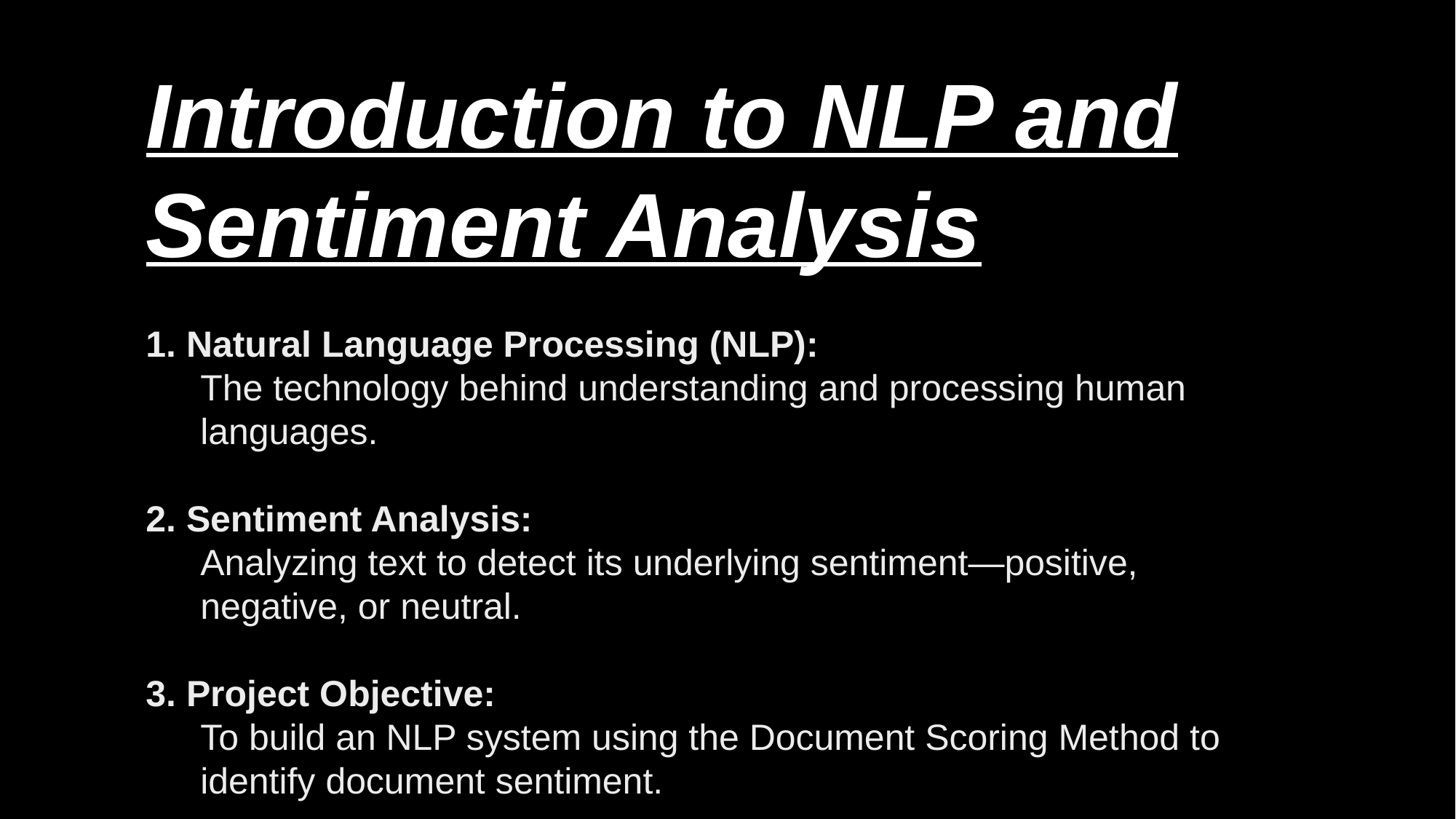

Introduction to NLP and Sentiment Analysis
 Natural Language Processing (NLP):
The technology behind understanding and processing human languages.

 Sentiment Analysis:
Analyzing text to detect its underlying sentiment—positive, negative, or neutral.

 Project Objective:
To build an NLP system using the Document Scoring Method to identify document sentiment.